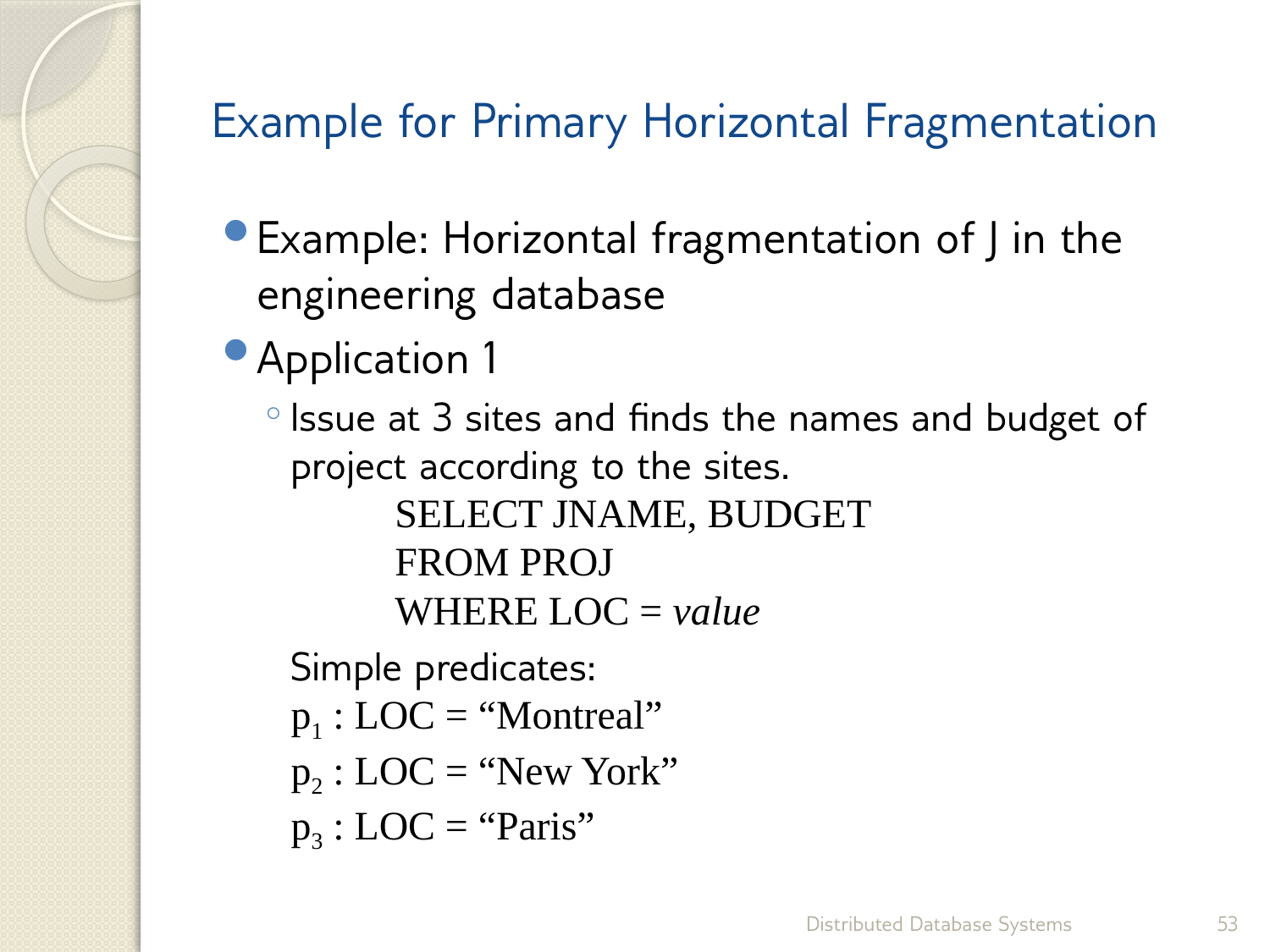

Example for Primary Horizontal Fragmentation
Example: Horizontal fragmentation of J in the engineering database
Application 1
Issue at 3 sites and finds the names and budget of project according to the sites.
	SELECT JNAME, BUDGET
	FROM PROJ
	WHERE LOC = value
	Simple predicates:
	p1 : LOC = “Montreal”
	p2 : LOC = “New York”
	p3 : LOC = “Paris”
Distributed Database Systems
53